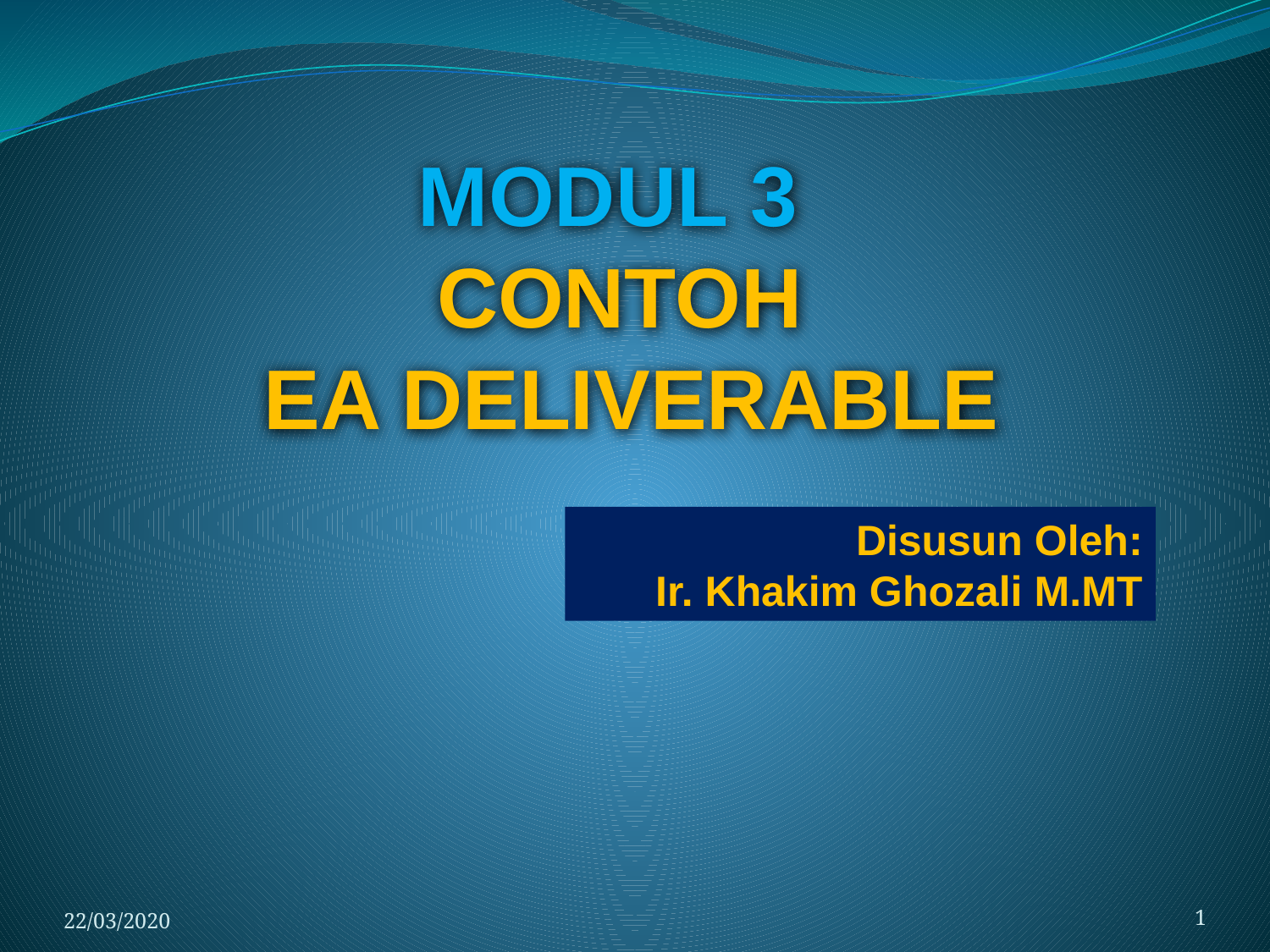

# MODUL 3 CONTOH EA DELIVERABLE
Disusun Oleh:
Ir. Khakim Ghozali M.MT
22/03/2020
1